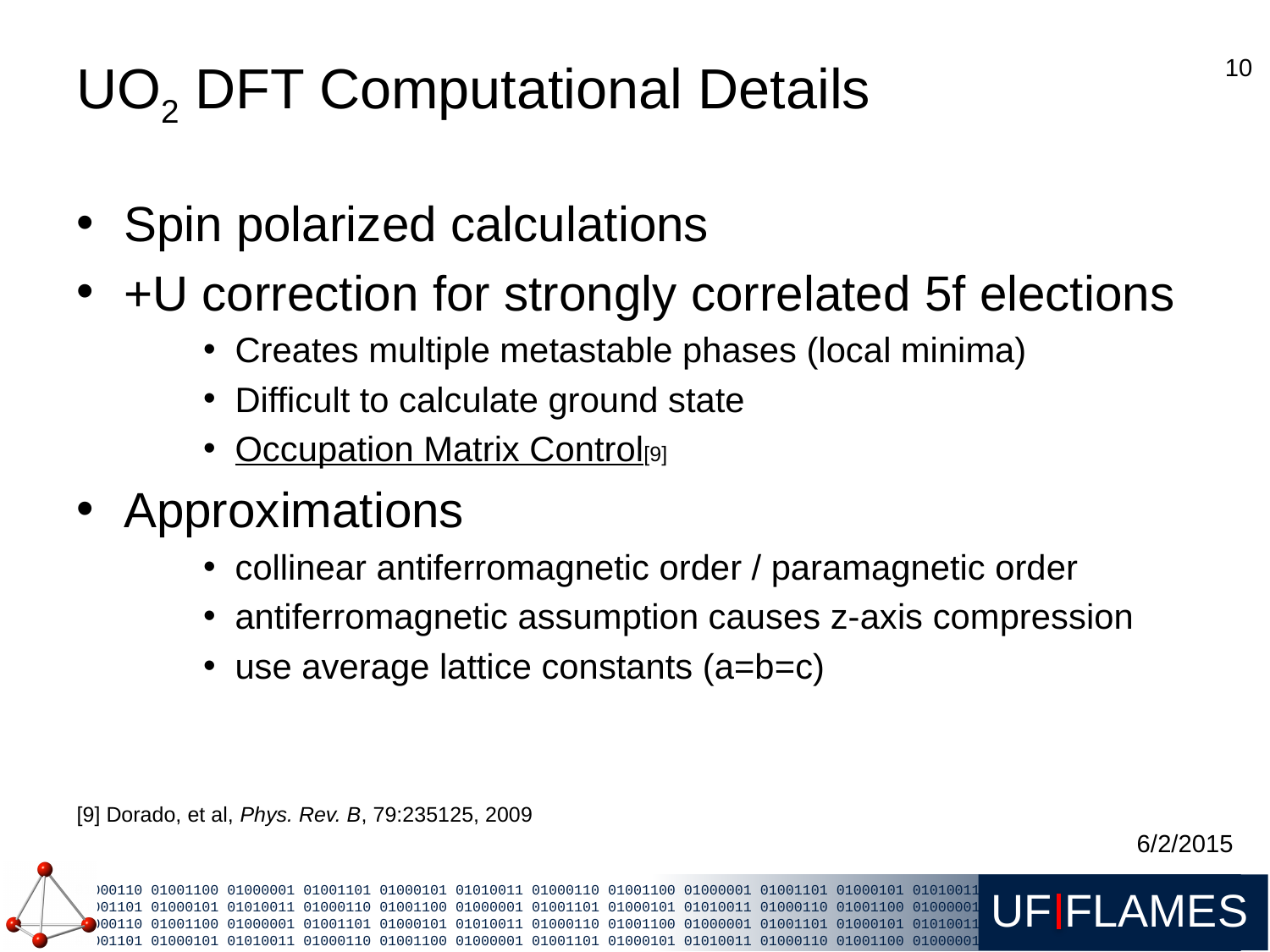

# UO2 DFT Computational Details
10
Spin polarized calculations
+U correction for strongly correlated 5f elections
Creates multiple metastable phases (local minima)
Difficult to calculate ground state
Occupation Matrix Control[9]
Approximations
collinear antiferromagnetic order / paramagnetic order
antiferromagnetic assumption causes z-axis compression
use average lattice constants (a=b=c)

[9] Dorado, et al, Phys. Rev. B, 79:235125, 2009
6/2/2015